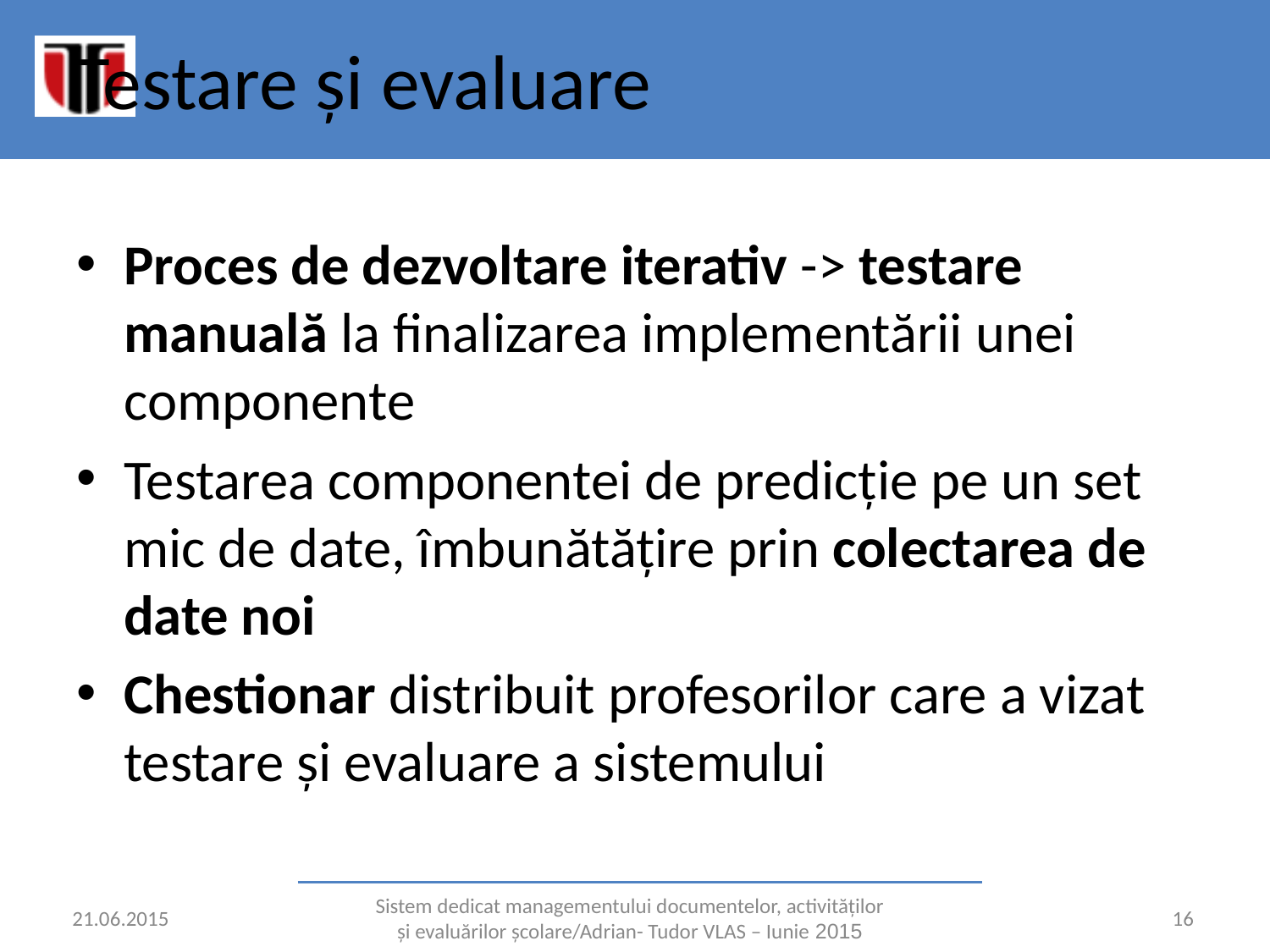

# Testare și evaluare
Proces de dezvoltare iterativ -> testare manuală la finalizarea implementării unei componente
Testarea componentei de predicție pe un set mic de date, îmbunătățire prin colectarea de date noi
Chestionar distribuit profesorilor care a vizat testare și evaluare a sistemului
21.06.2015
Sistem dedicat managementului documentelor, activităților și evaluărilor școlare/Adrian- Tudor VLAS – Iunie 2015
16